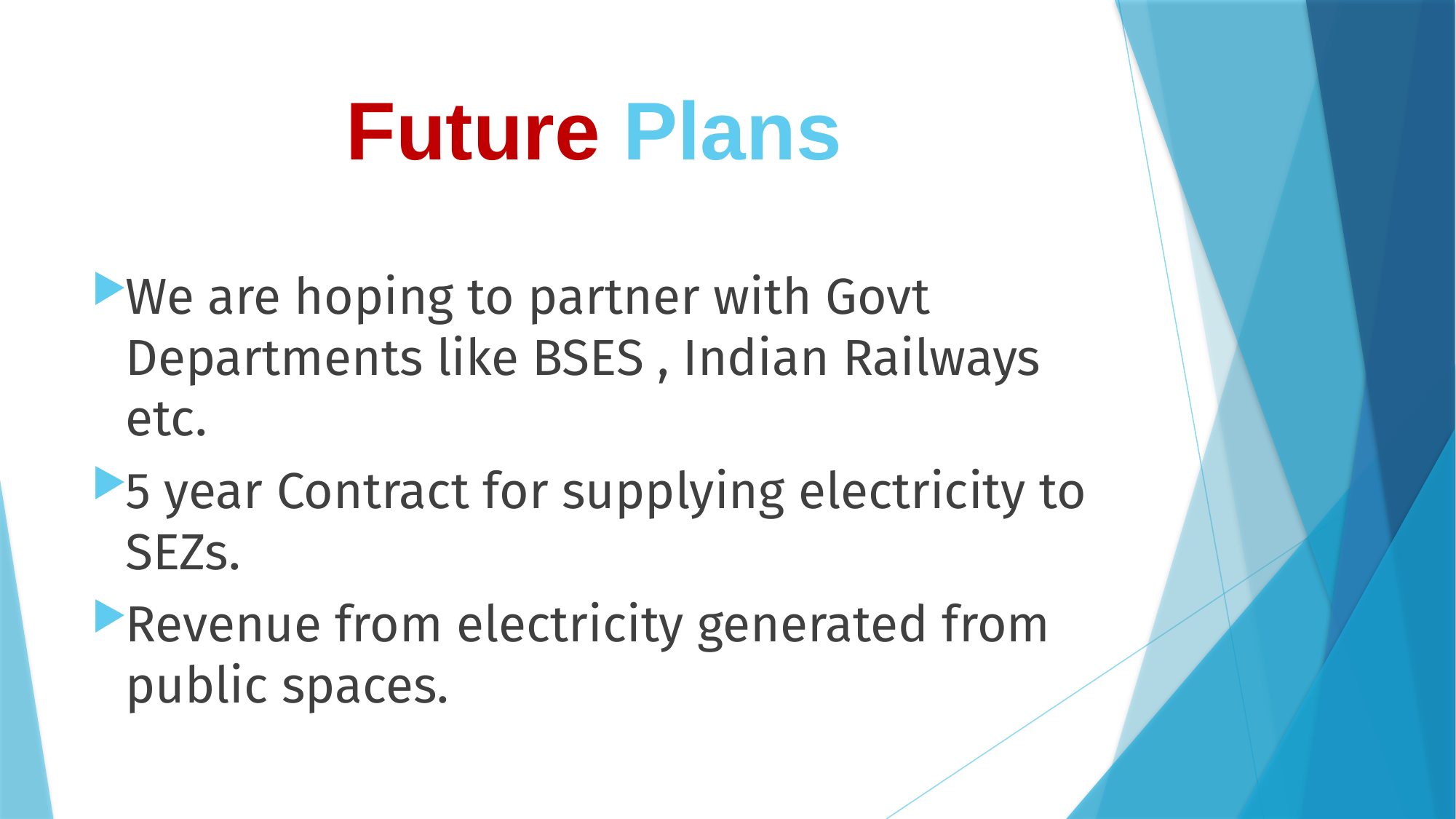

# Future Plans
We are hoping to partner with Govt Departments like BSES , Indian Railways etc.
5 year Contract for supplying electricity to SEZs.
Revenue from electricity generated from public spaces.